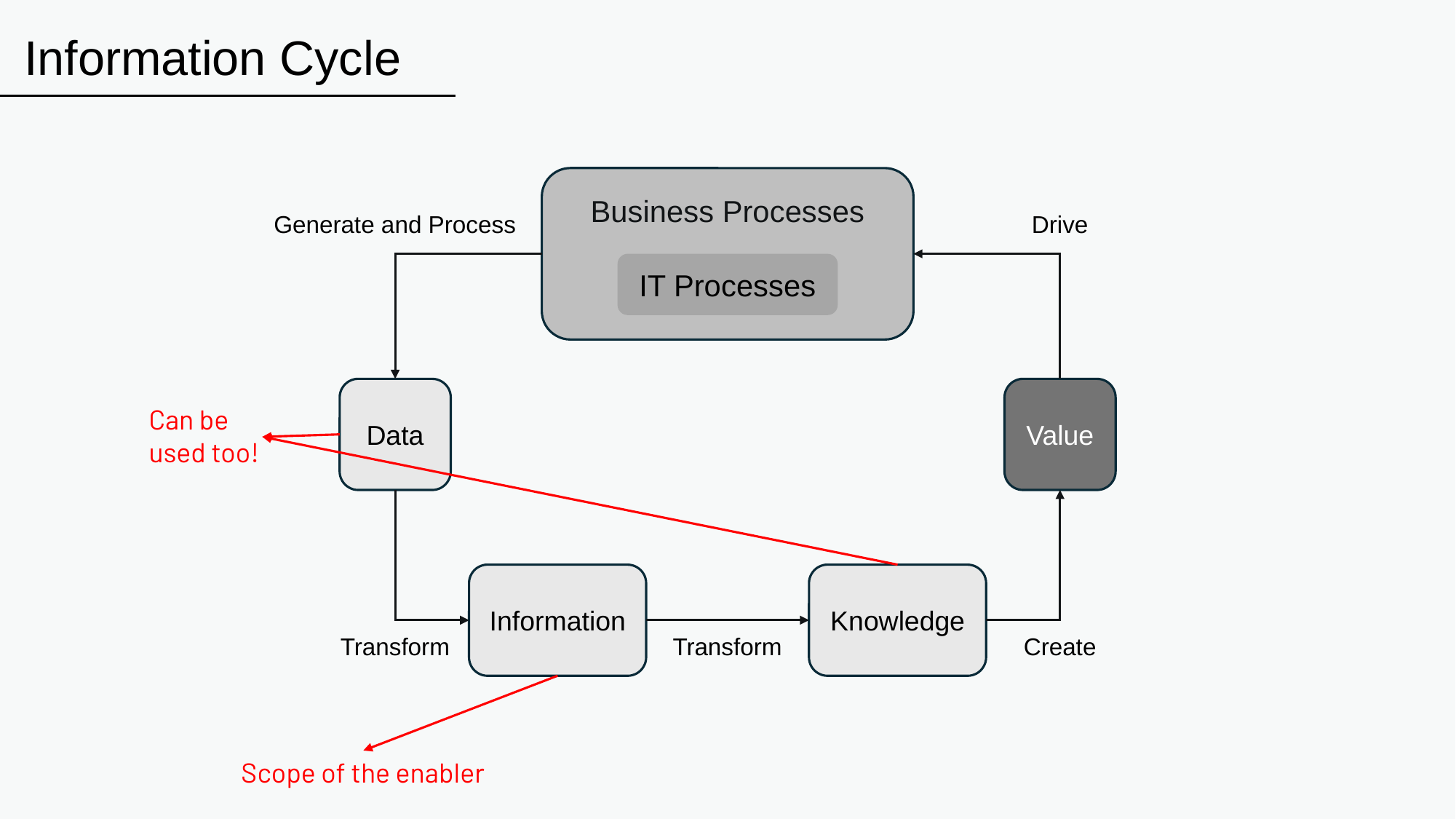

Information Cycle
Business Processes

Generate and Process
Drive
IT Processes
Data
Value
Can be used too!
Information
Knowledge
Transform
Transform
Create
Scope of the enabler